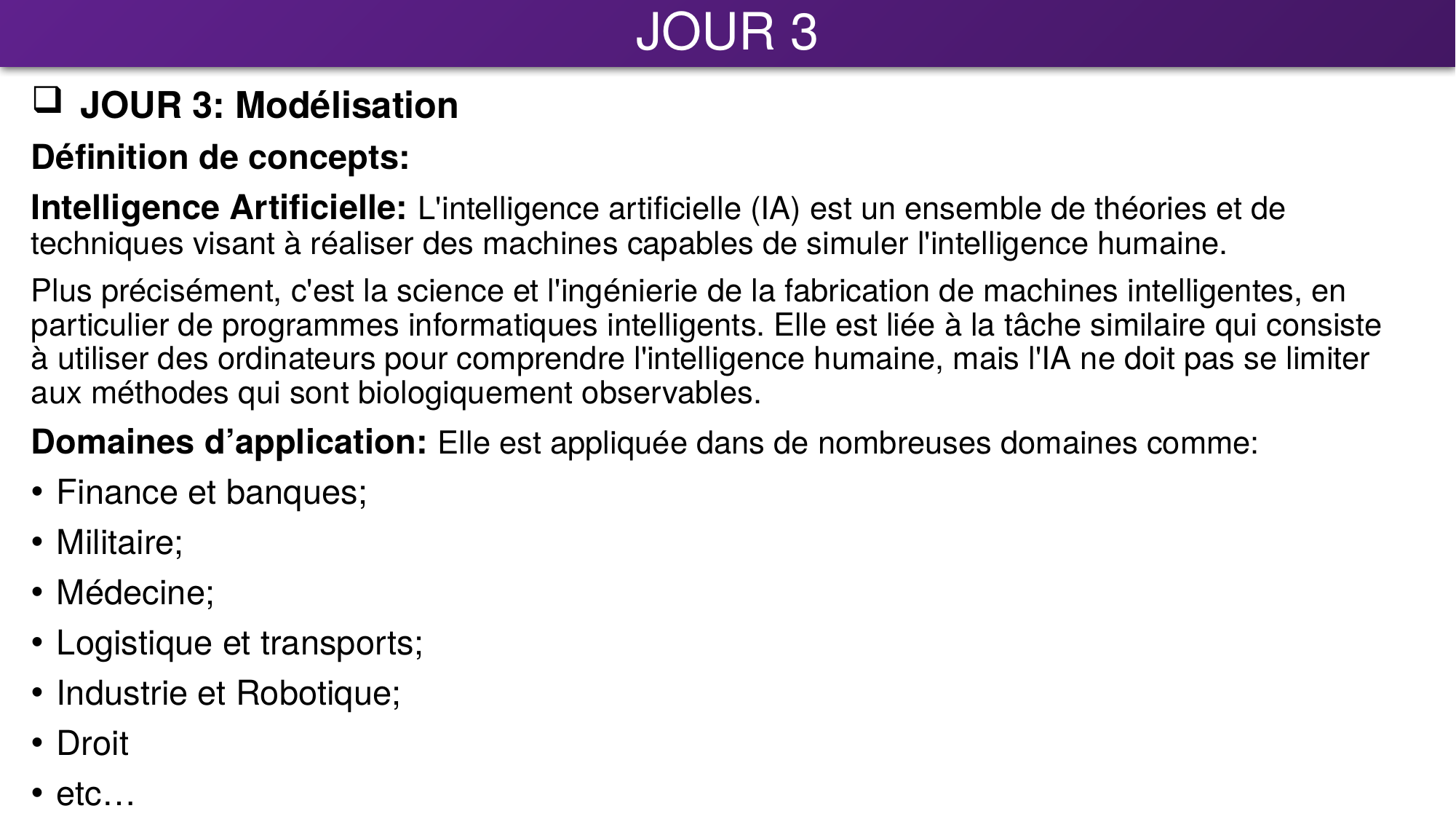

# JOUR 3
  JOUR 3: Modélisation
Définition de concepts:
Intelligence Artificielle: L'intelligence artificielle (IA) est un ensemble de théories et de techniques visant à réaliser des machines capables de simuler l'intelligence humaine.
Plus précisément, c'est la science et l'ingénierie de la fabrication de machines intelligentes, en particulier de programmes informatiques intelligents. Elle est liée à la tâche similaire qui consiste à utiliser des ordinateurs pour comprendre l'intelligence humaine, mais l'IA ne doit pas se limiter aux méthodes qui sont biologiquement observables.
Domaines d’application: Elle est appliquée dans de nombreuses domaines comme:
Finance et banques;
Militaire;
Médecine;
Logistique et transports;
Industrie et Robotique;
Droit
etc…